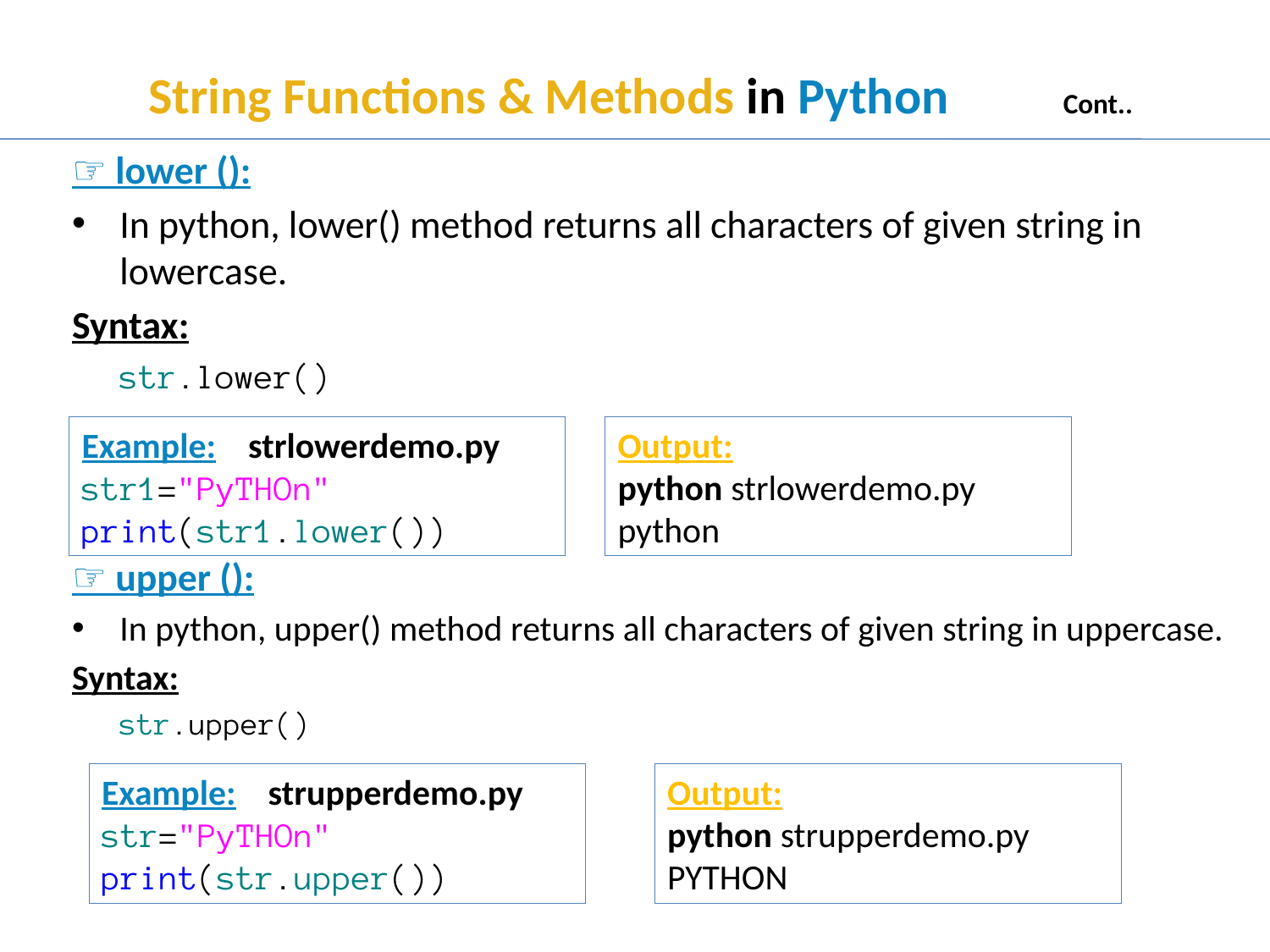

# String Functions & Methods in Python          Cont..
☞ lower ():
In python, lower() method returns all characters of given string in lowercase.
Syntax:
	str.lower()

☞ upper ():
In python, upper() method returns all characters of given string in uppercase.
Syntax:
	str.upper()

Example:    strlowerdemo.py
str1="PyTHOn" print(str1.lower())
Output:
python strlowerdemo.py
python
Example:    strupperdemo.py
str="PyTHOn" print(str.upper())
Output:
python strupperdemo.py
PYTHON